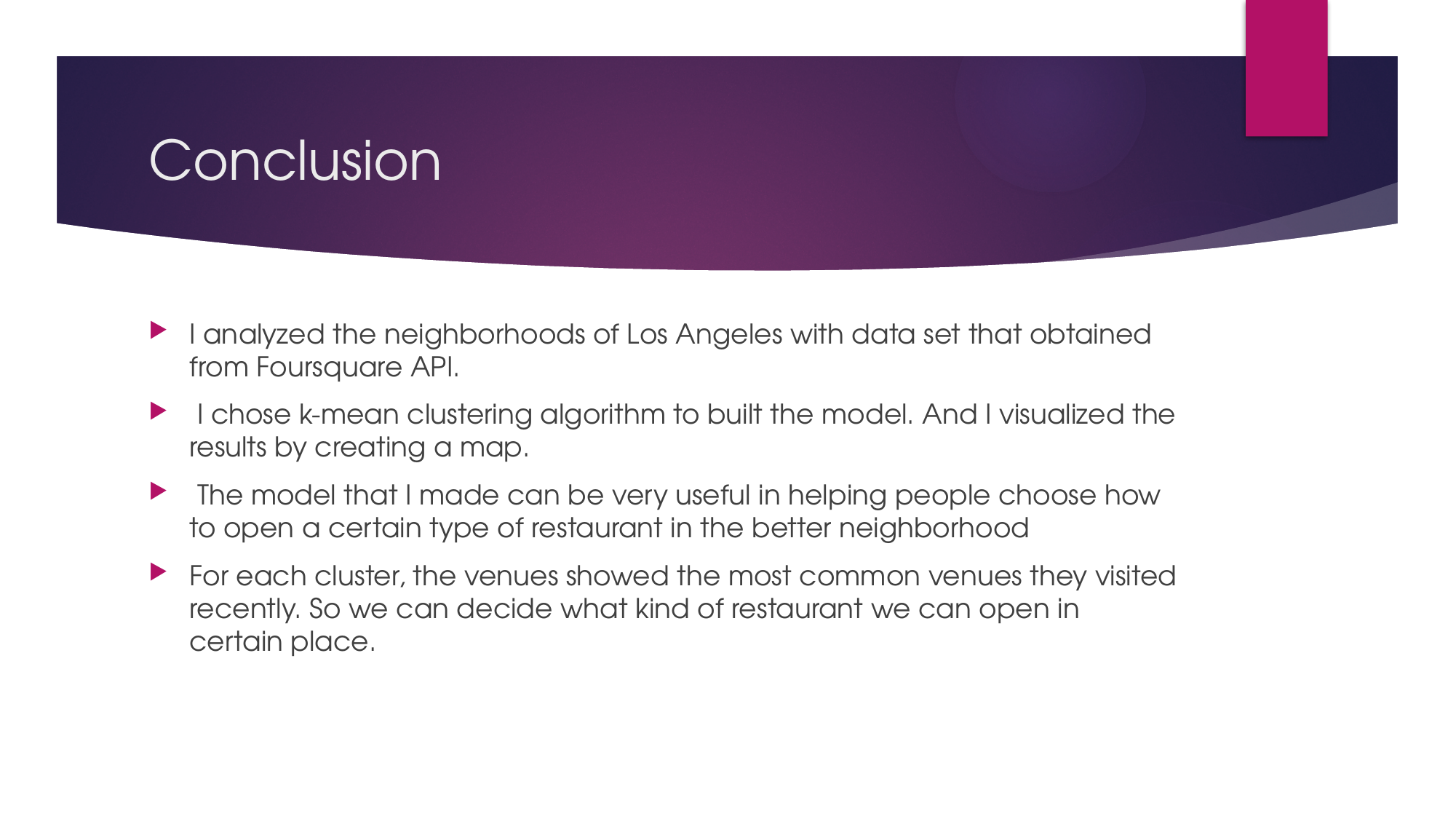

# Conclusion
I analyzed the neighborhoods of Los Angeles with data set that obtained from Foursquare API.
 I chose k-mean clustering algorithm to built the model. And I visualized the results by creating a map.
 The model that I made can be very useful in helping people choose how to open a certain type of restaurant in the better neighborhood
For each cluster, the venues showed the most common venues they visited recently. So we can decide what kind of restaurant we can open in certain place.